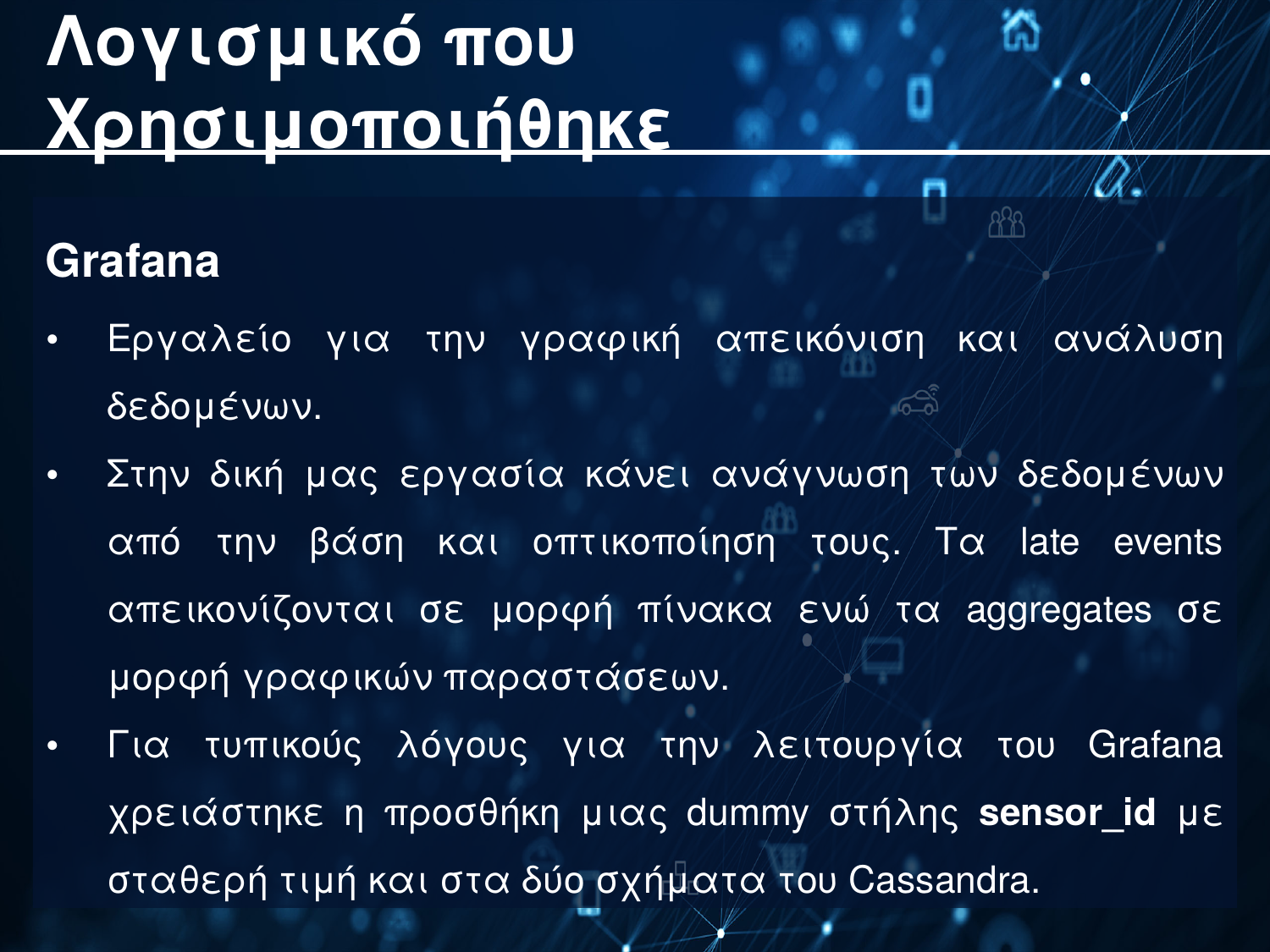

# Λογισμικό που Χρησιμοποιήθηκε
Grafana
Εργαλείο για την γραφική απεικόνιση και ανάλυση δεδομένων.
Στην δική μας εργασία κάνει ανάγνωση των δεδομένων από την βάση και οπτικοποίηση τους. Τα late events απεικονίζονται σε μορφή πίνακα ενώ τα aggregates σε μορφή γραφικών παραστάσεων.
Για τυπικούς λόγους για την λειτουργία του Grafana χρειάστηκε η προσθήκη μιας dummy στήλης sensor_id με σταθερή τιμή και στα δύο σχήματα του Cassandra.